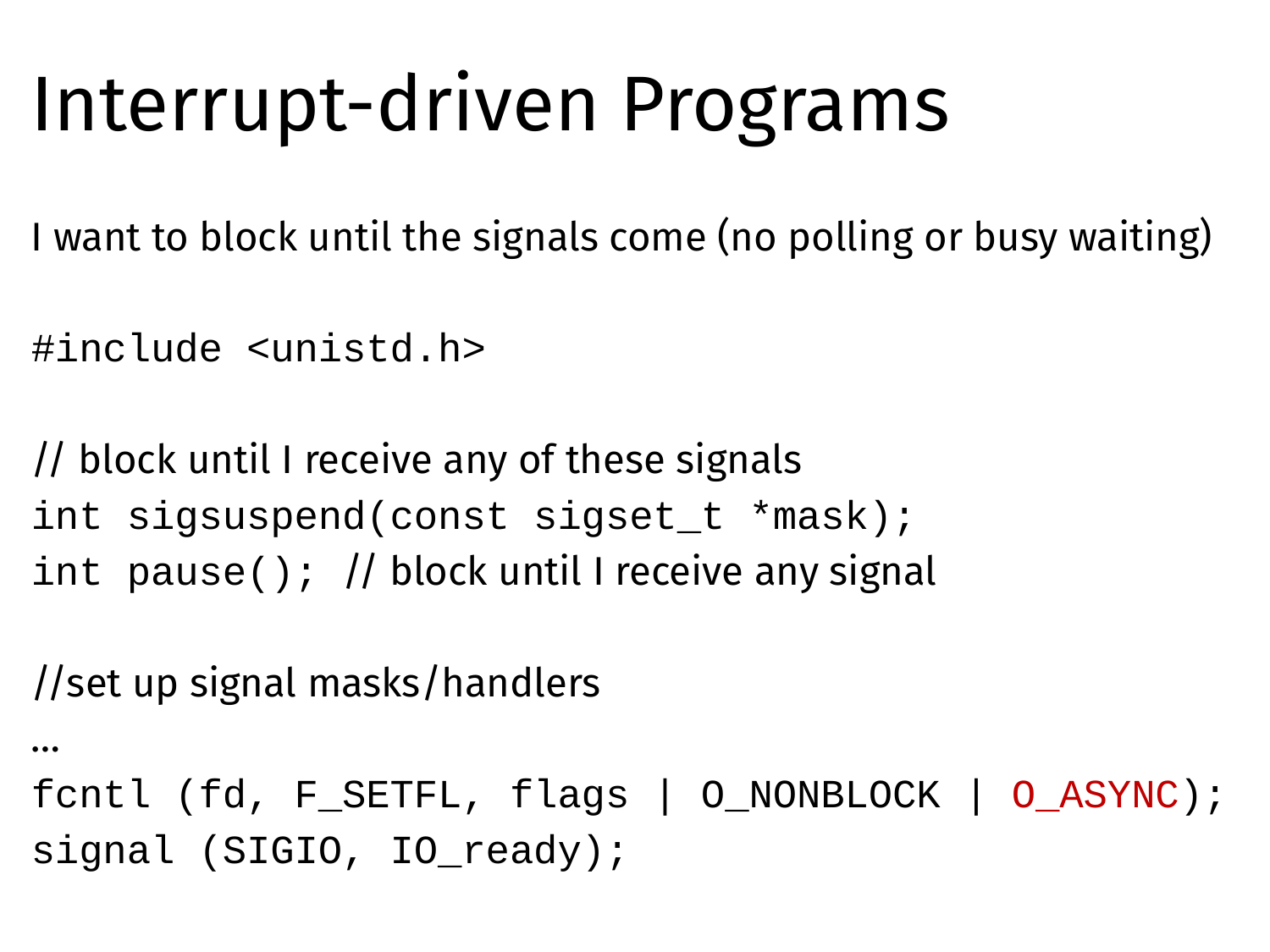

# Interrupt-driven Programs
I want to block until the signals come (no polling or busy waiting)

#include <unistd.h>

// block until I receive any of these signals
int sigsuspend(const sigset_t *mask);
int pause(); // block until I receive any signal

//set up signal masks/handlers
…
fcntl (fd, F_SETFL, flags | O_NONBLOCK | O_ASYNC);
signal (SIGIO, IO_ready);